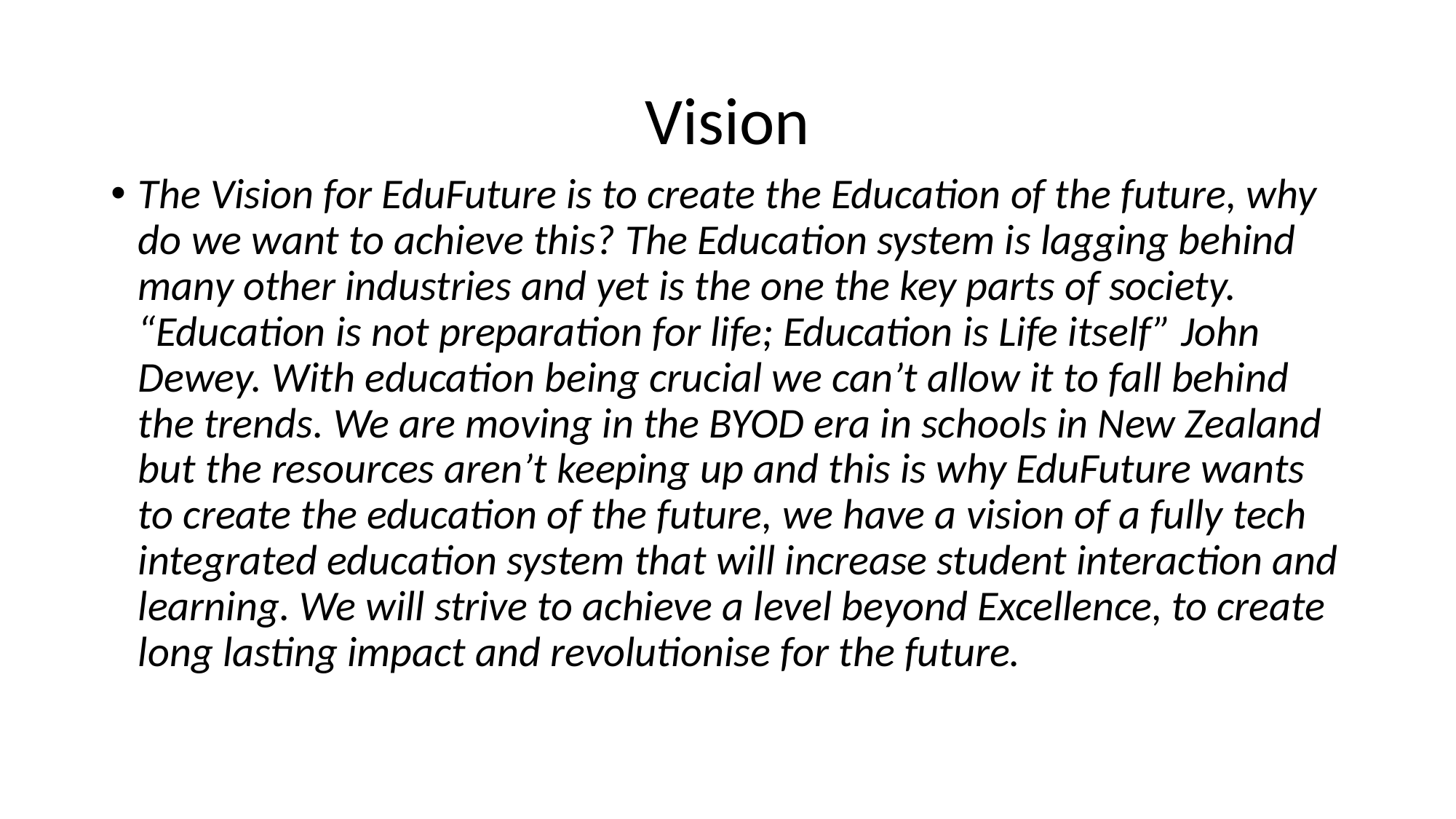

# Vision
The Vision for EduFuture is to create the Education of the future, why do we want to achieve this? The Education system is lagging behind many other industries and yet is the one the key parts of society. “Education is not preparation for life; Education is Life itself” John Dewey. With education being crucial we can’t allow it to fall behind the trends. We are moving in the BYOD era in schools in New Zealand but the resources aren’t keeping up and this is why EduFuture wants to create the education of the future, we have a vision of a fully tech integrated education system that will increase student interaction and learning. We will strive to achieve a level beyond Excellence, to create long lasting impact and revolutionise for the future.